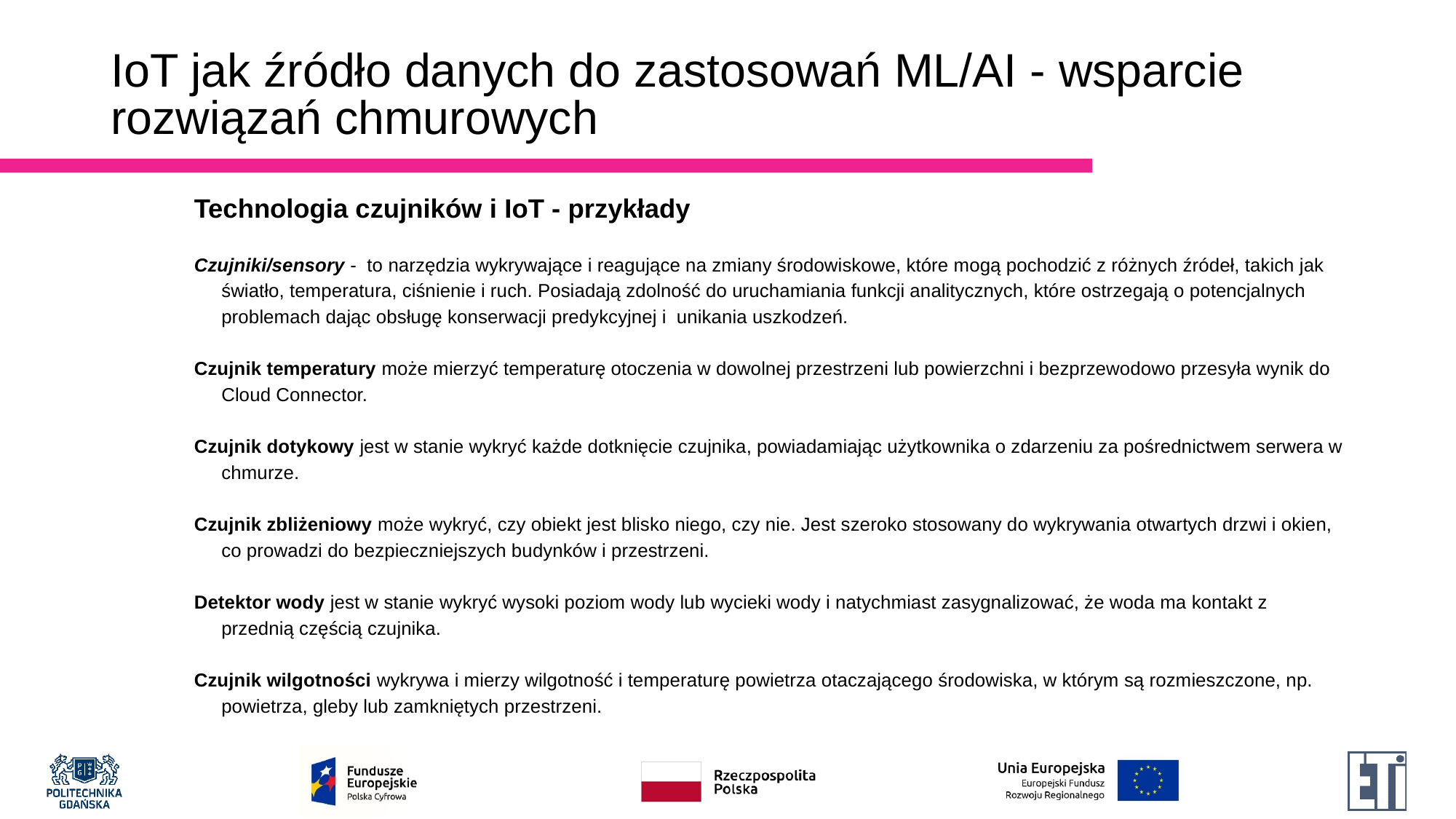

# IoT jak źródło danych do zastosowań ML/AI - wsparcie rozwiązań chmurowych
Technologia czujników i IoT - przykłady

Czujniki/sensory -  to narzędzia wykrywające i reagujące na zmiany środowiskowe, które mogą pochodzić z różnych źródeł, takich jak światło, temperatura, ciśnienie i ruch. Posiadają zdolność do uruchamiania funkcji analitycznych, które ostrzegają o potencjalnych problemach dając obsługę konserwacji predykcyjnej i  unikania uszkodzeń.

Czujnik temperatury może mierzyć temperaturę otoczenia w dowolnej przestrzeni lub powierzchni i bezprzewodowo przesyła wynik do Cloud Connector.

Czujnik dotykowy jest w stanie wykryć każde dotknięcie czujnika, powiadamiając użytkownika o zdarzeniu za pośrednictwem serwera w chmurze.

Czujnik zbliżeniowy może wykryć, czy obiekt jest blisko niego, czy nie. Jest szeroko stosowany do wykrywania otwartych drzwi i okien, co prowadzi do bezpieczniejszych budynków i przestrzeni.

Detektor wody jest w stanie wykryć wysoki poziom wody lub wycieki wody i natychmiast zasygnalizować, że woda ma kontakt z przednią częścią czujnika.

Czujnik wilgotności wykrywa i mierzy wilgotność i temperaturę powietrza otaczającego środowiska, w którym są rozmieszczone, np. powietrza, gleby lub zamkniętych przestrzeni.